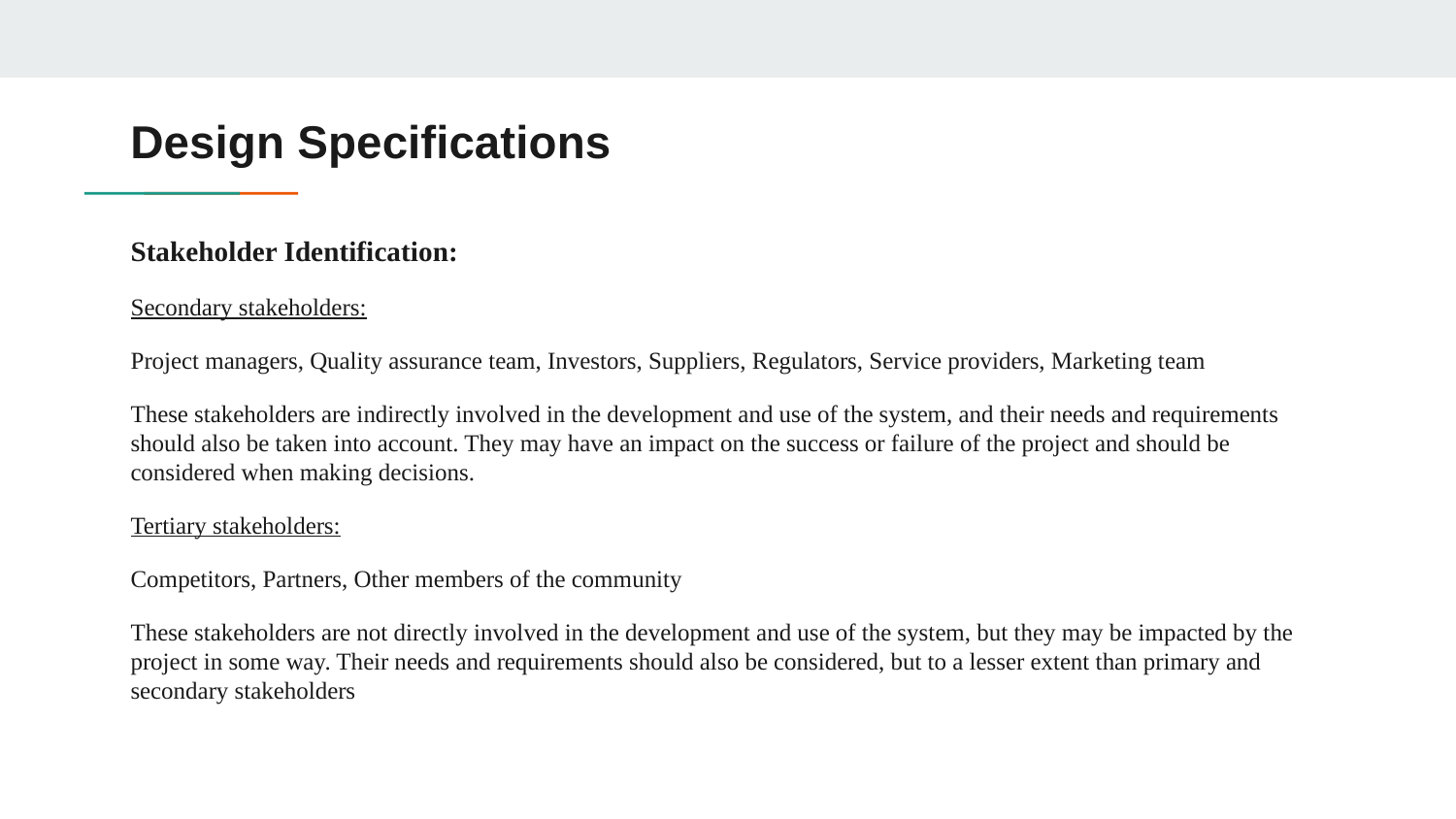

# Design Specifications
Stakeholder Identification:
Secondary stakeholders:
Project managers, Quality assurance team, Investors, Suppliers, Regulators, Service providers, Marketing team
These stakeholders are indirectly involved in the development and use of the system, and their needs and requirements should also be taken into account. They may have an impact on the success or failure of the project and should be considered when making decisions.
Tertiary stakeholders:
Competitors, Partners, Other members of the community
These stakeholders are not directly involved in the development and use of the system, but they may be impacted by the project in some way. Their needs and requirements should also be considered, but to a lesser extent than primary and secondary stakeholders